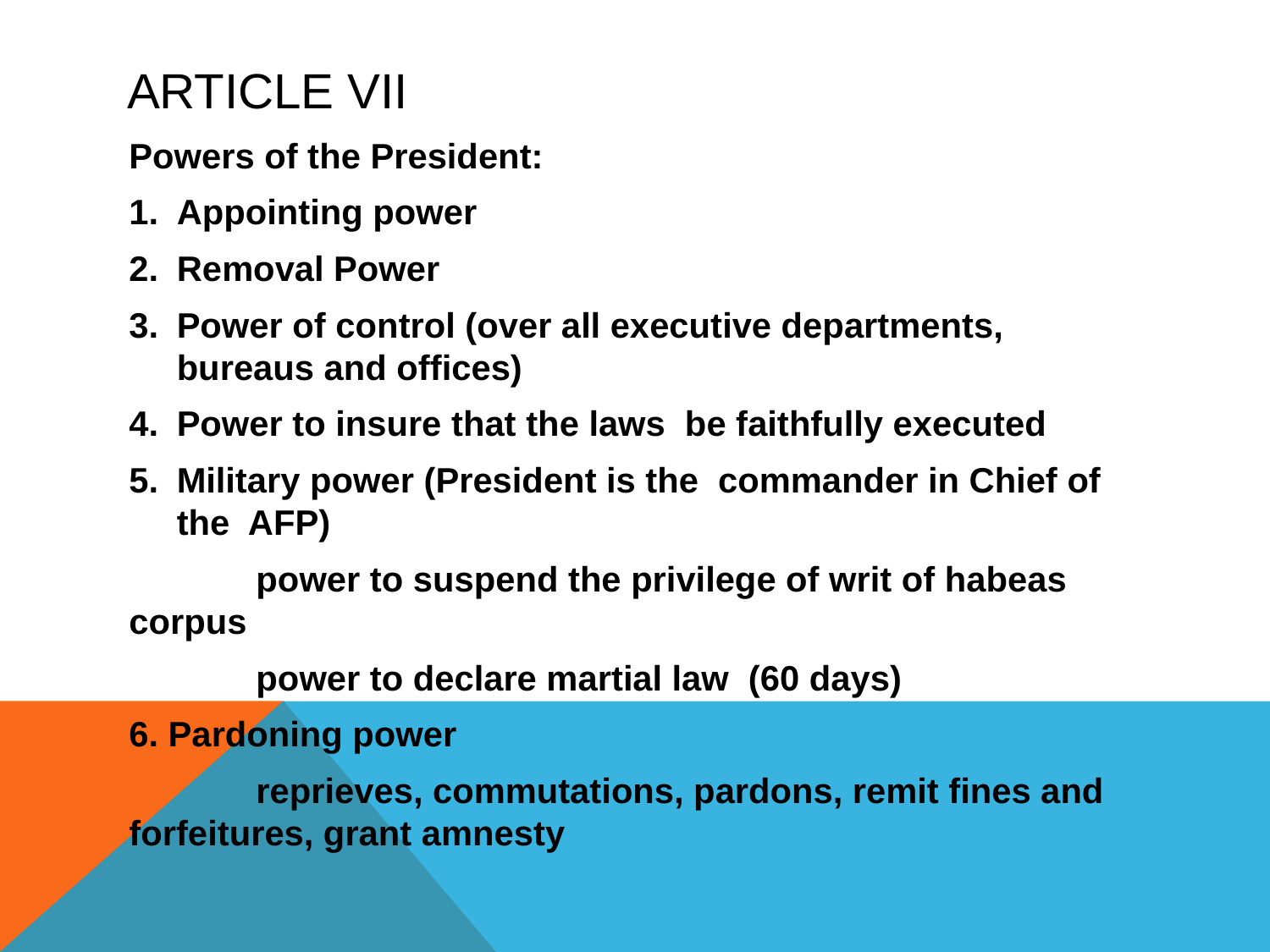

# Article VII
Powers of the President:
Appointing power
Removal Power
Power of control (over all executive departments, bureaus and offices)
Power to insure that the laws  be faithfully executed
Military power (President is the  commander in Chief of the  AFP)
	power to suspend the privilege of writ of habeas corpus
	power to declare martial law  (60 days)
6. Pardoning power
	reprieves, commutations, pardons, remit fines and forfeitures, grant amnesty